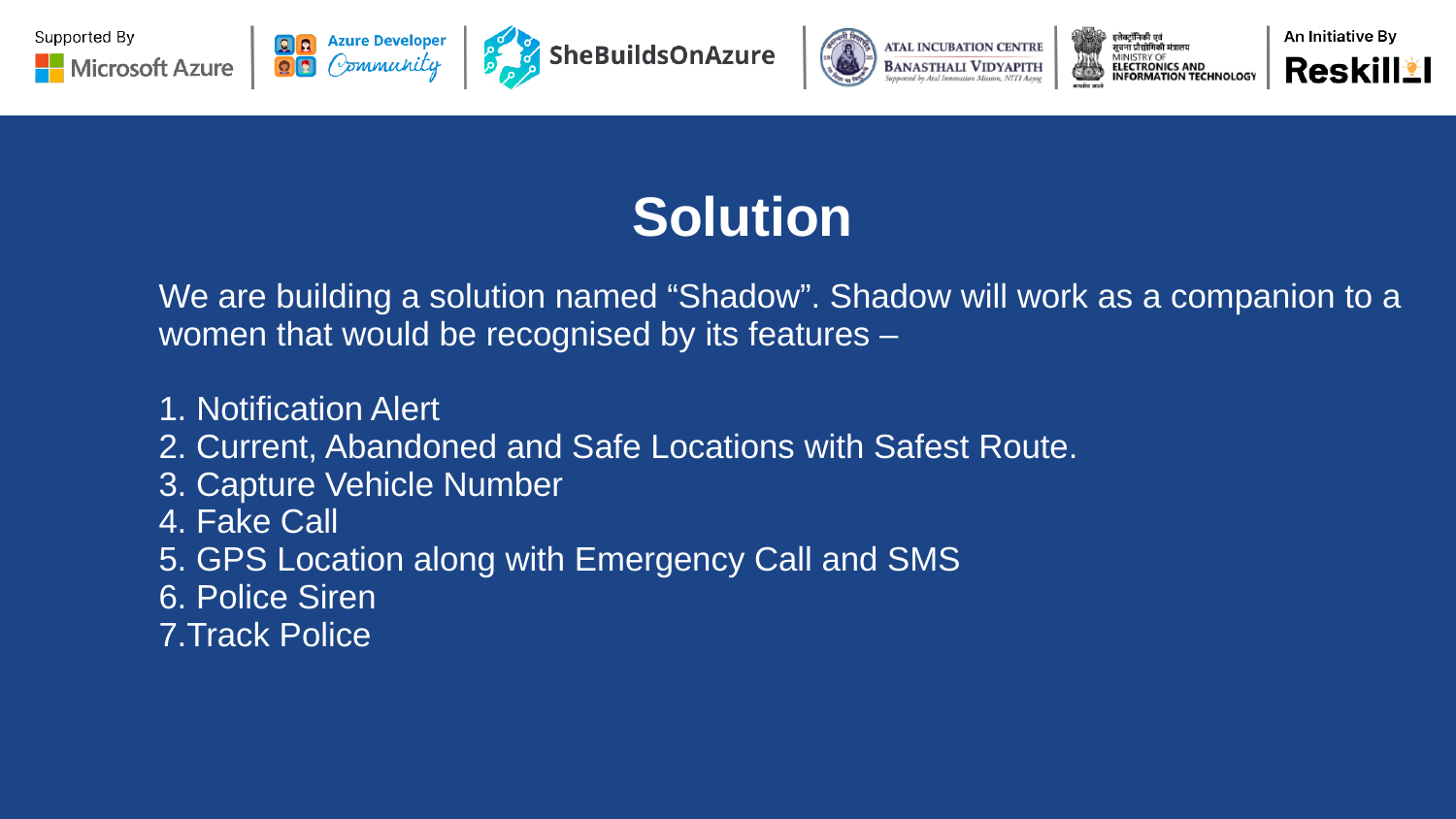

# Solution

	We are building a solution named “Shadow”. Shadow will work as a companion to a women that would be recognised by its features –
1. Notification Alert
2. Current, Abandoned and Safe Locations with Safest Route.
3. Capture Vehicle Number
4. Fake Call
5. GPS Location along with Emergency Call and SMS
6. Police Siren
7.Track Police